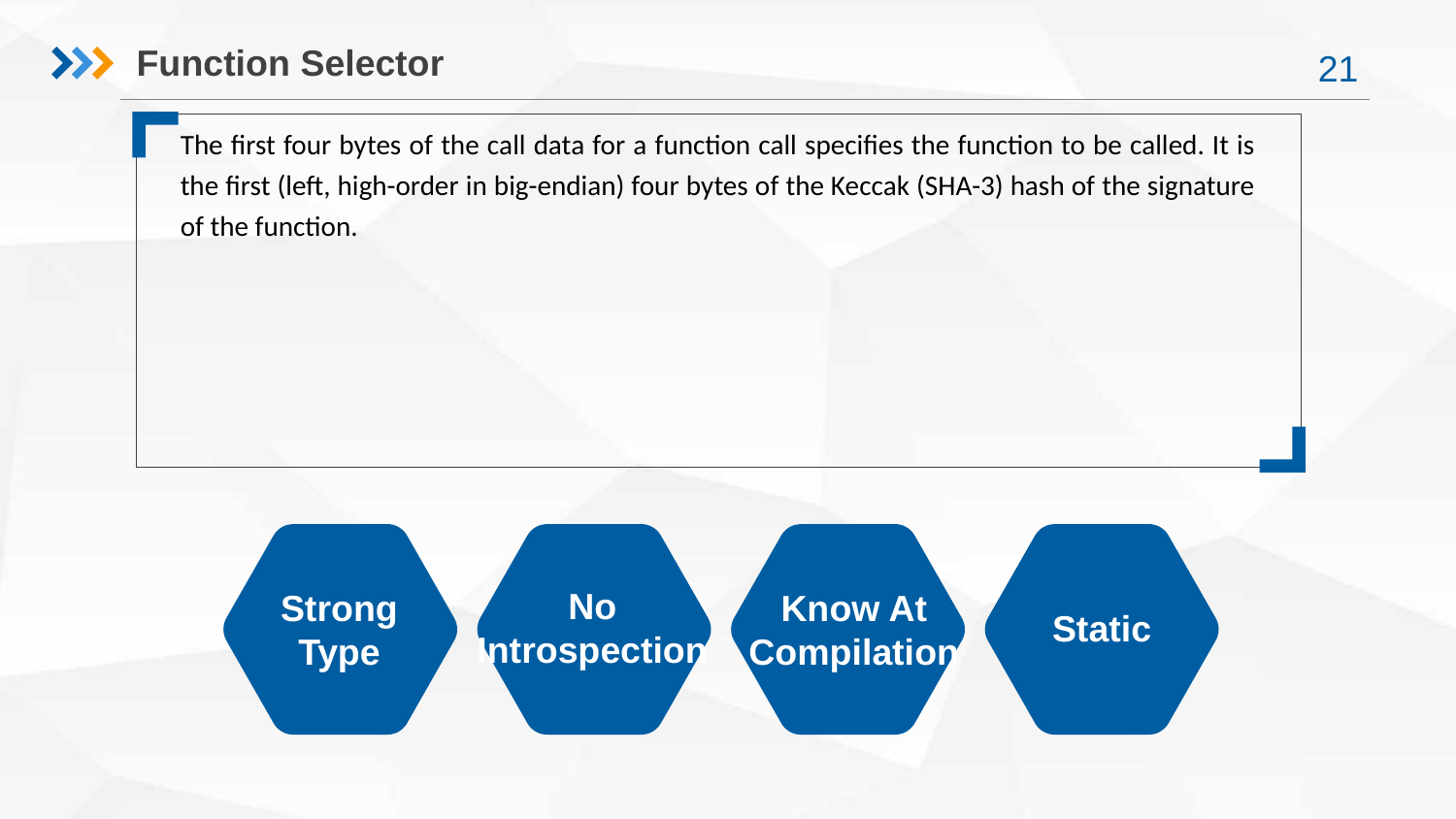

Function Selector

The first four bytes of the call data for a function call specifies the function to be called. It is the first (left, high-order in big-endian) four bytes of the Keccak (SHA-3) hash of the signature of the function.

No Introspection
Strong Type
Know At Compilation
Static